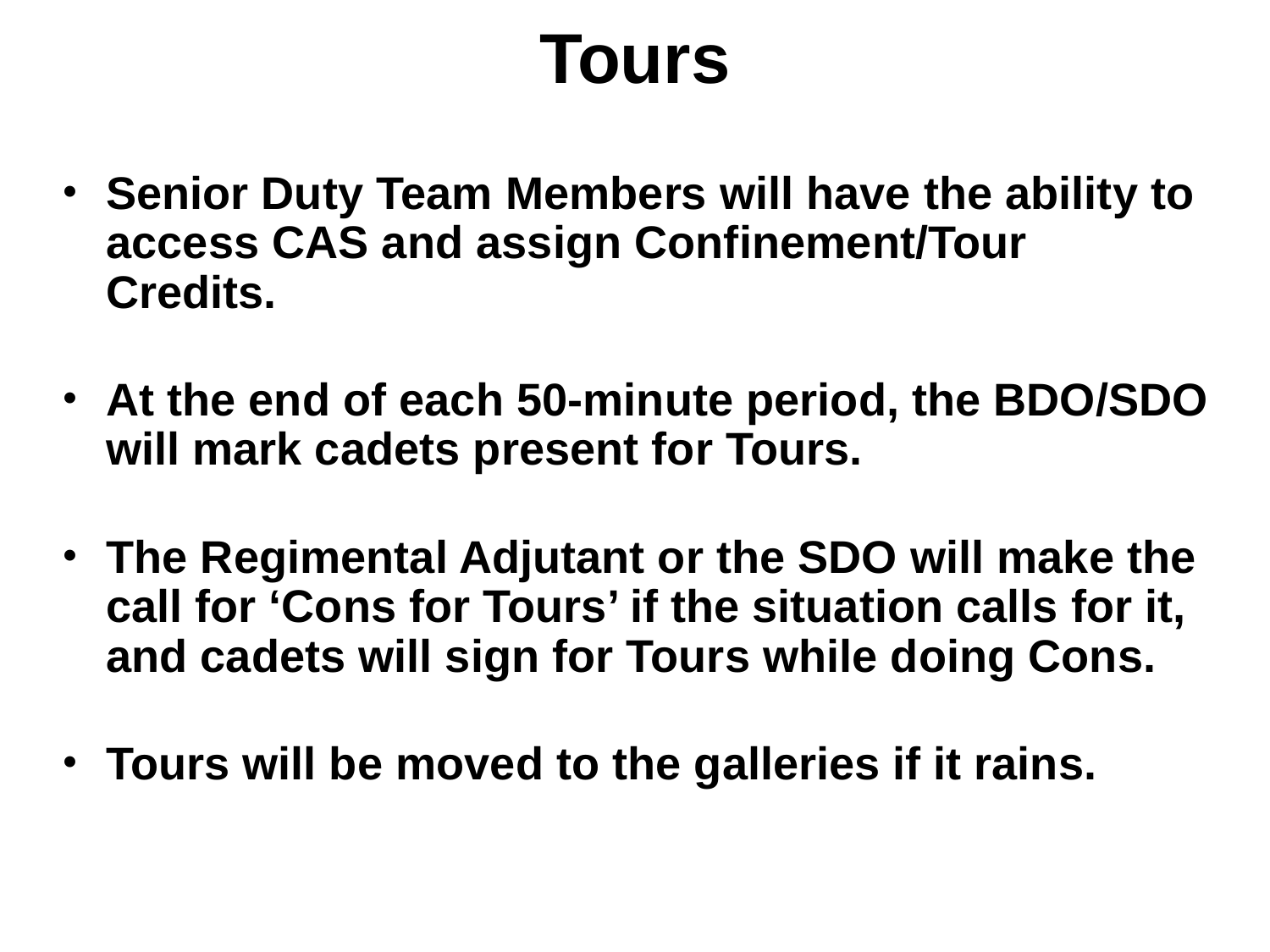

# Tours
Senior Duty Team Members will have the ability to access CAS and assign Confinement/Tour Credits.
At the end of each 50-minute period, the BDO/SDO will mark cadets present for Tours.
The Regimental Adjutant or the SDO will make the call for ‘Cons for Tours’ if the situation calls for it, and cadets will sign for Tours while doing Cons.
Tours will be moved to the galleries if it rains.